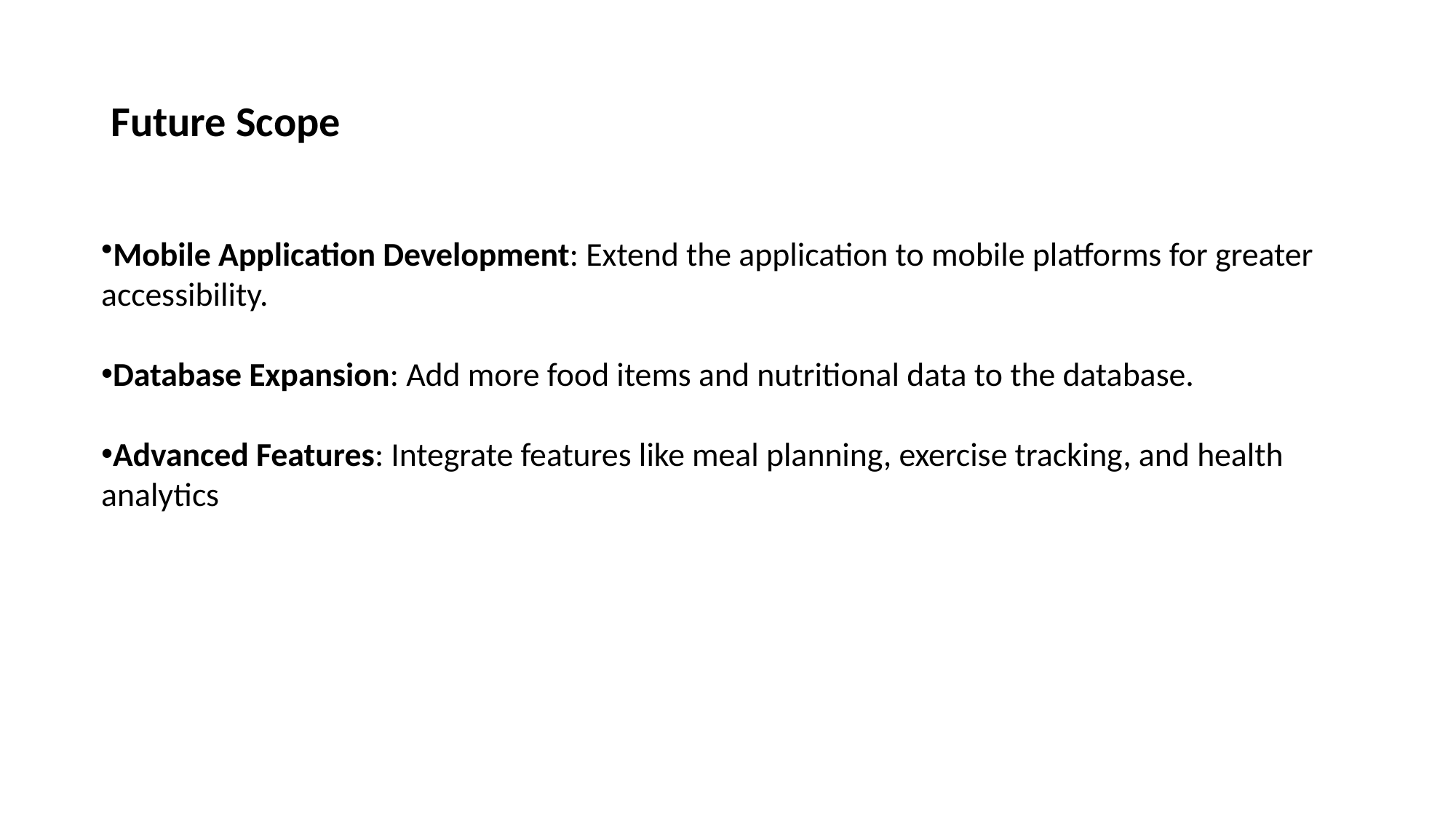

# Future Scope
Mobile Application Development: Extend the application to mobile platforms for greater accessibility.

Database Expansion: Add more food items and nutritional data to the database.

Advanced Features: Integrate features like meal planning, exercise tracking, and health analytics